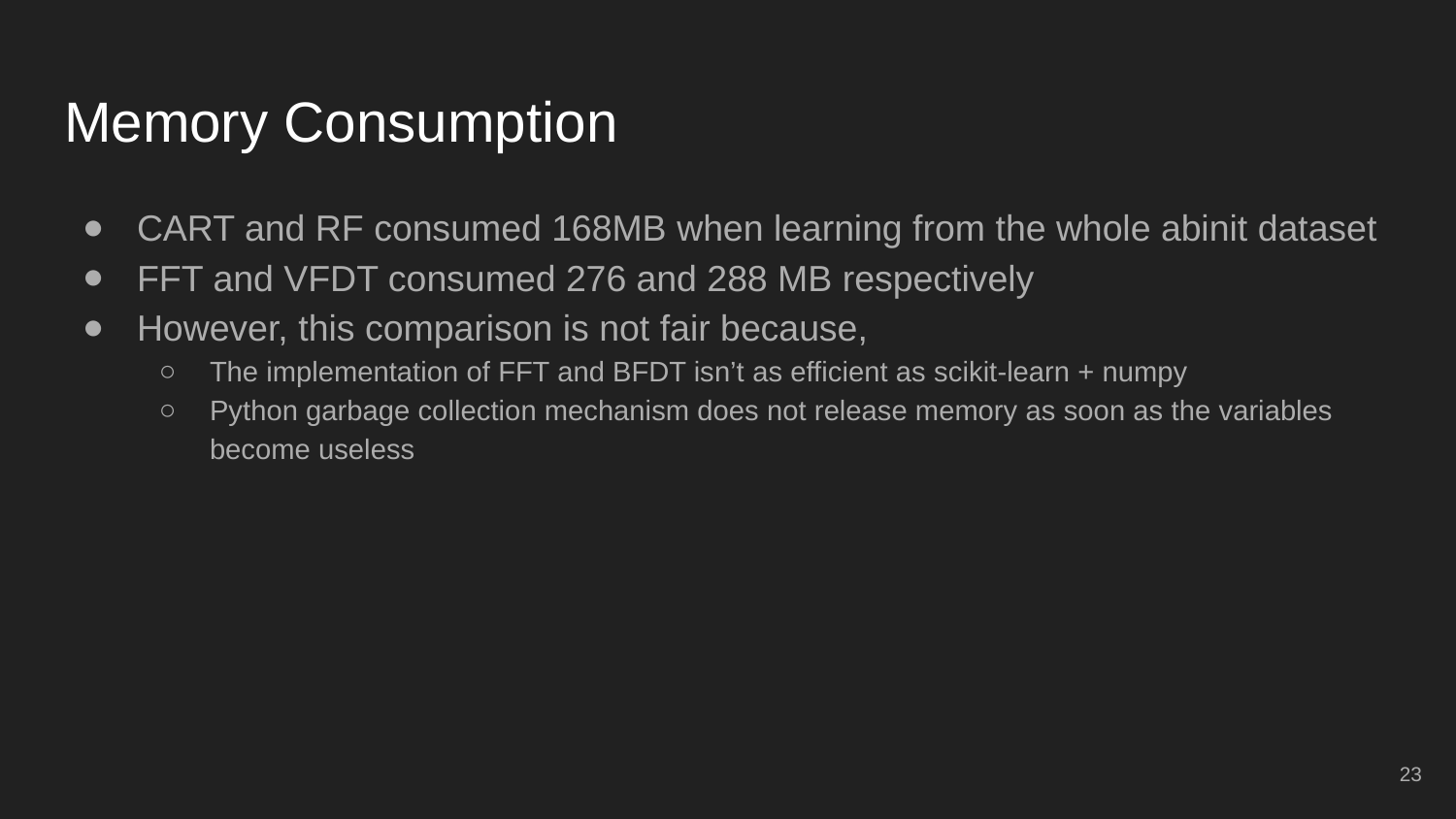

# Memory Consumption
CART and RF consumed 168MB when learning from the whole abinit dataset
FFT and VFDT consumed 276 and 288 MB respectively
However, this comparison is not fair because,
The implementation of FFT and BFDT isn’t as efficient as scikit-learn + numpy
Python garbage collection mechanism does not release memory as soon as the variables become useless
23